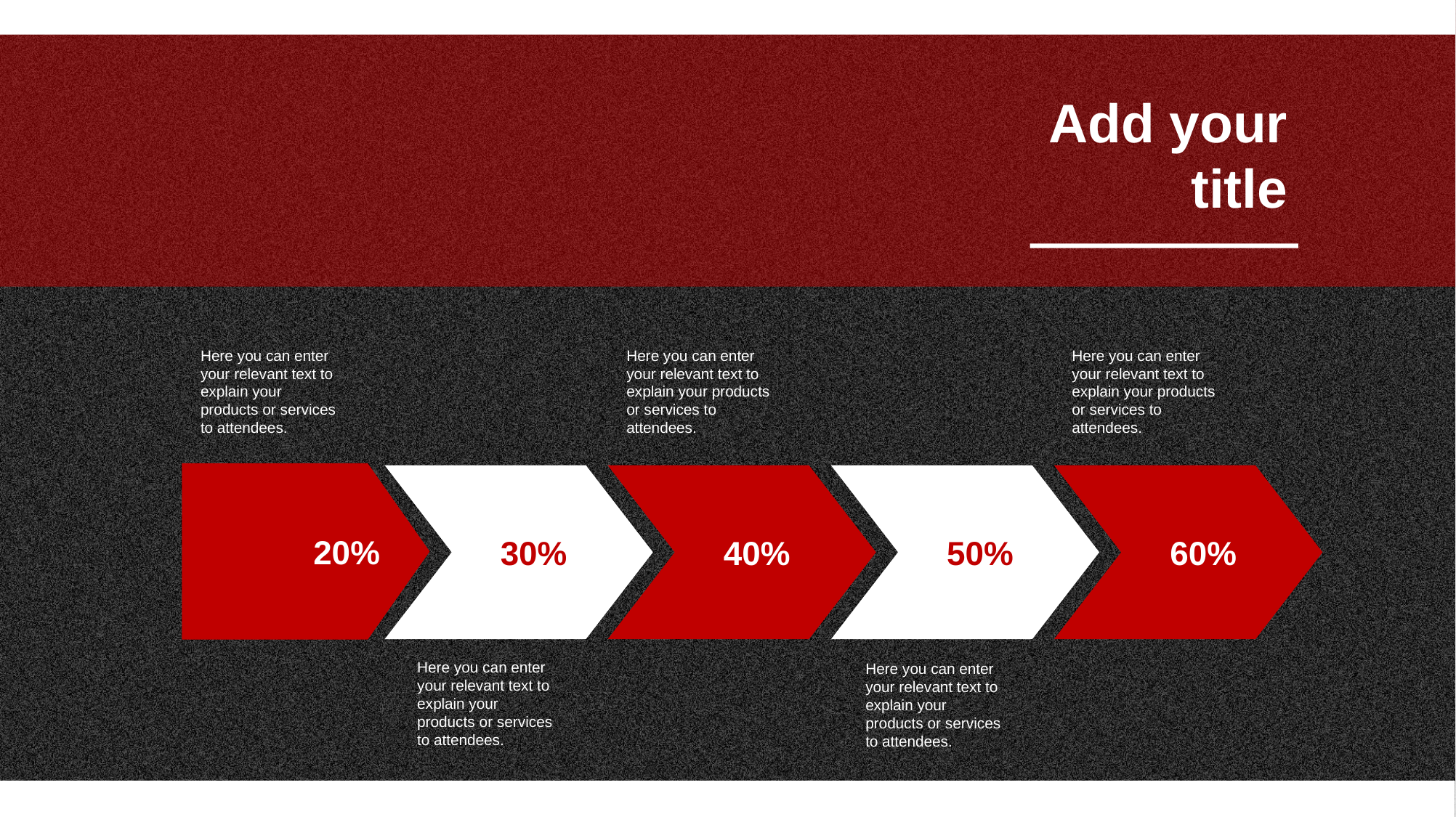

Add your
title

Here you can enter your relevant text to explain your products or services to attendees.
Here you can enter your relevant text to explain your products or services to attendees.
Here you can enter your relevant text to explain your products or services to attendees.
20%
30%
40%
50%
60%
Here you can enter your relevant text to explain your products or services to attendees.
Here you can enter your relevant text to explain your products or services to attendees.